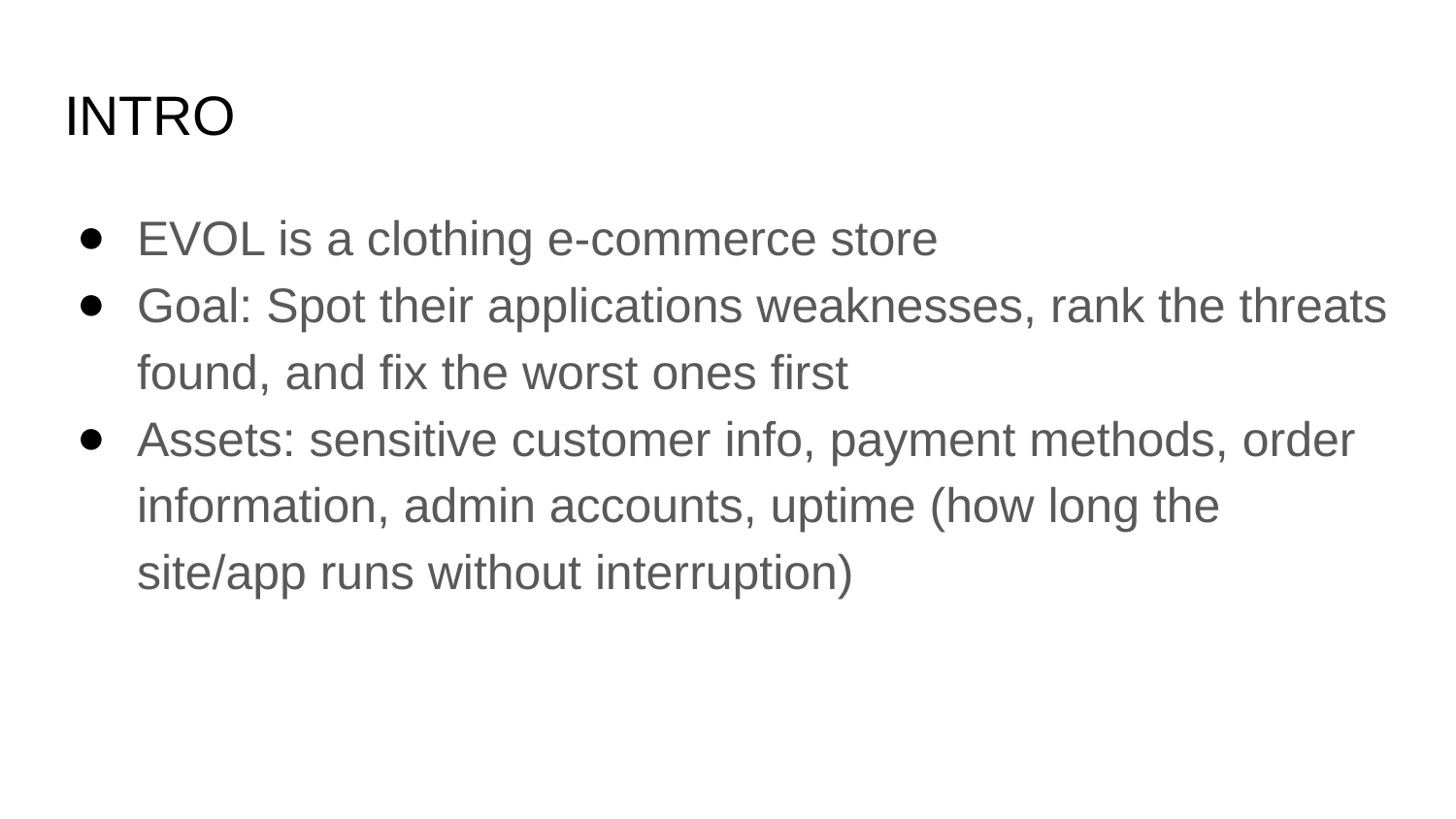

# INTRO
EVOL is a clothing e-commerce store
Goal: Spot their applications weaknesses, rank the threats found, and fix the worst ones first
Assets: sensitive customer info, payment methods, order information, admin accounts, uptime (how long the site/app runs without interruption)